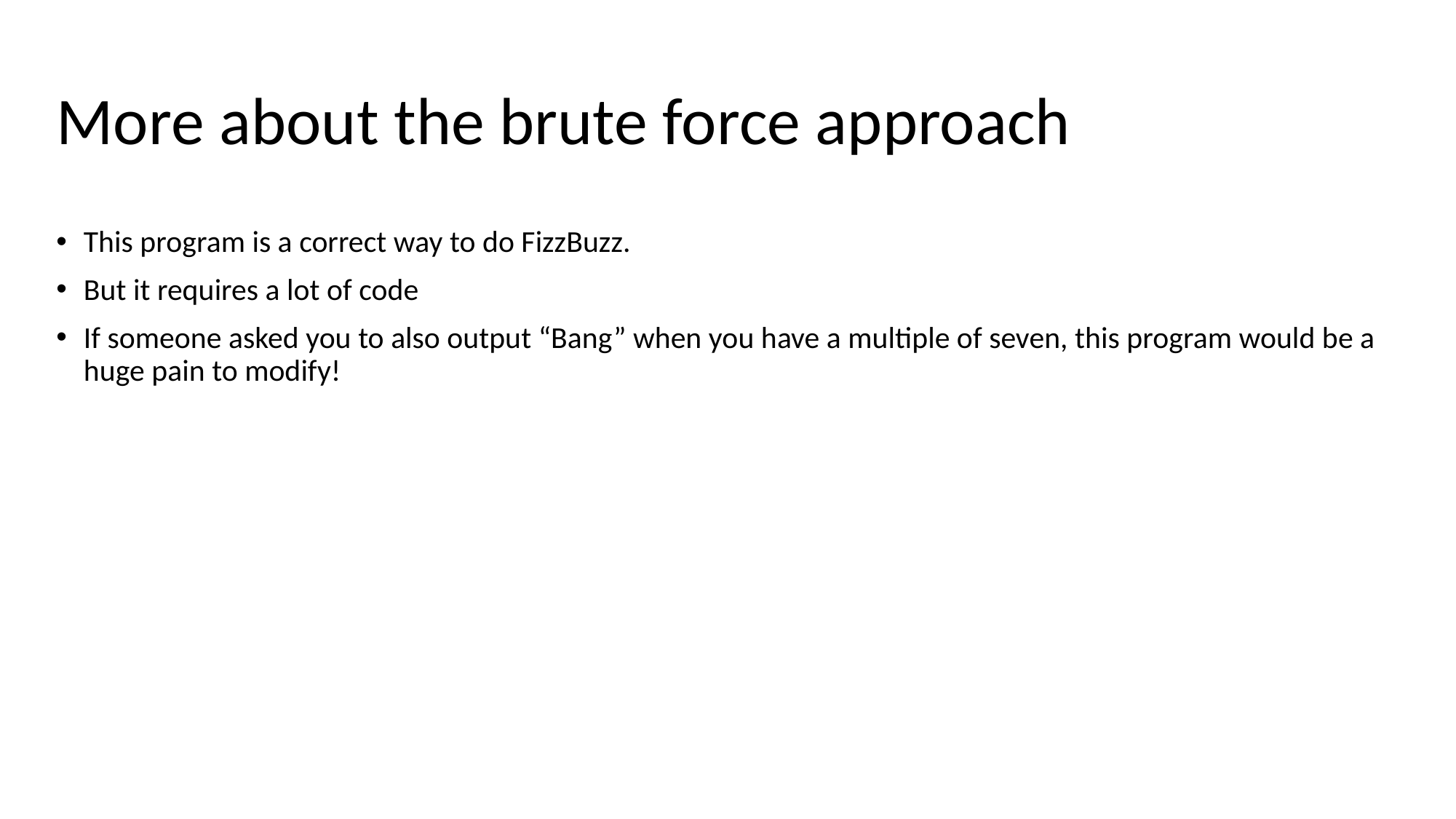

# More about the brute force approach
This program is a correct way to do FizzBuzz.
But it requires a lot of code
If someone asked you to also output “Bang” when you have a multiple of seven, this program would be a huge pain to modify!